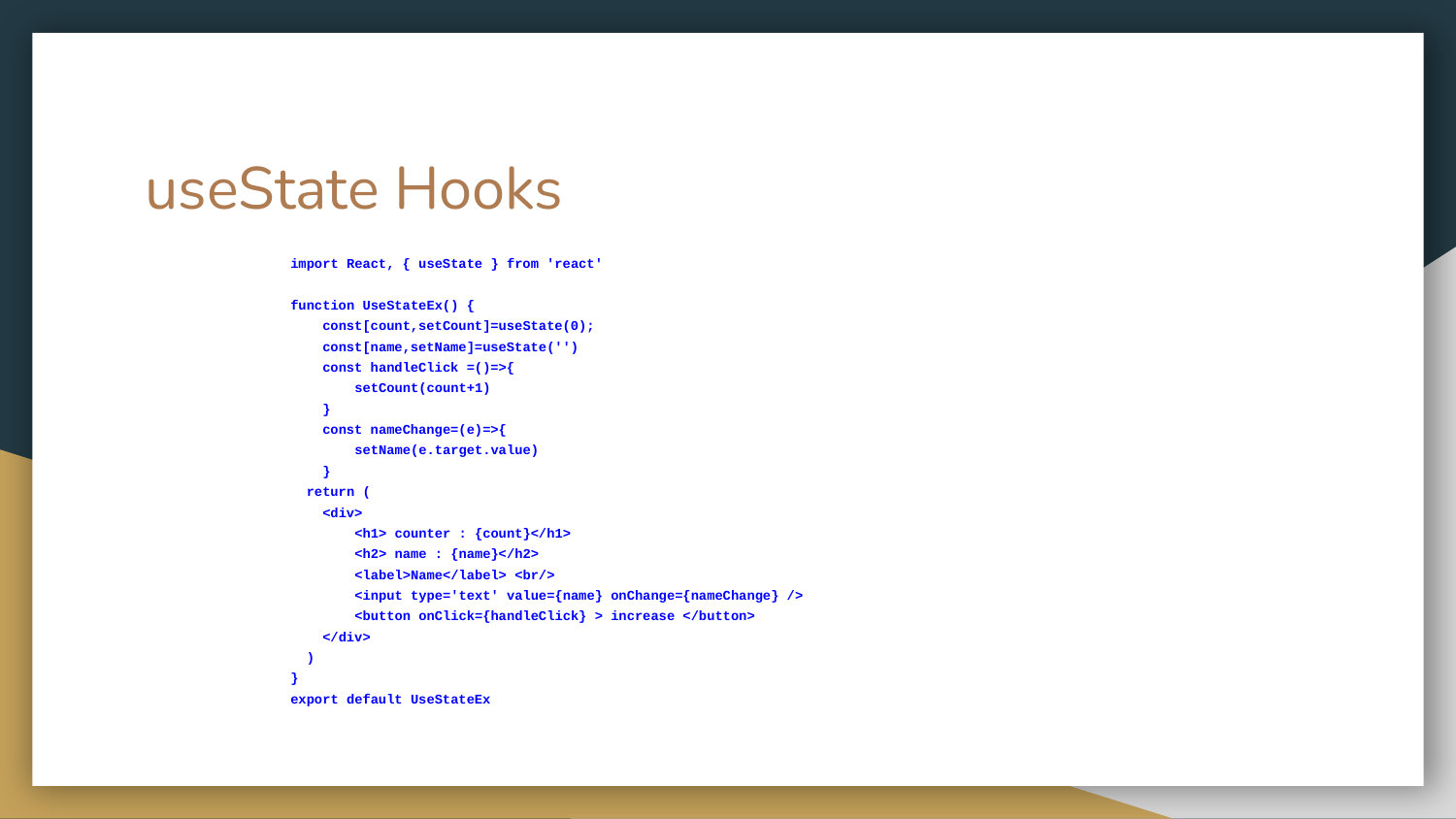

# useState Hooks
import React, { useState } from 'react'

function UseStateEx() {
    const[count,setCount]=useState(0);
    const[name,setName]=useState('')
    const handleClick =()=>{
        setCount(count+1)
    }
    const nameChange=(e)=>{
        setName(e.target.value)
    }
  return (
    <div>
        <h1> counter : {count}</h1>
        <h2> name : {name}</h2>
        <label>Name</label> <br/>
        <input type='text' value={name} onChange={nameChange} />
        <button onClick={handleClick} > increase </button>
    </div>
  )
}
export default UseStateEx